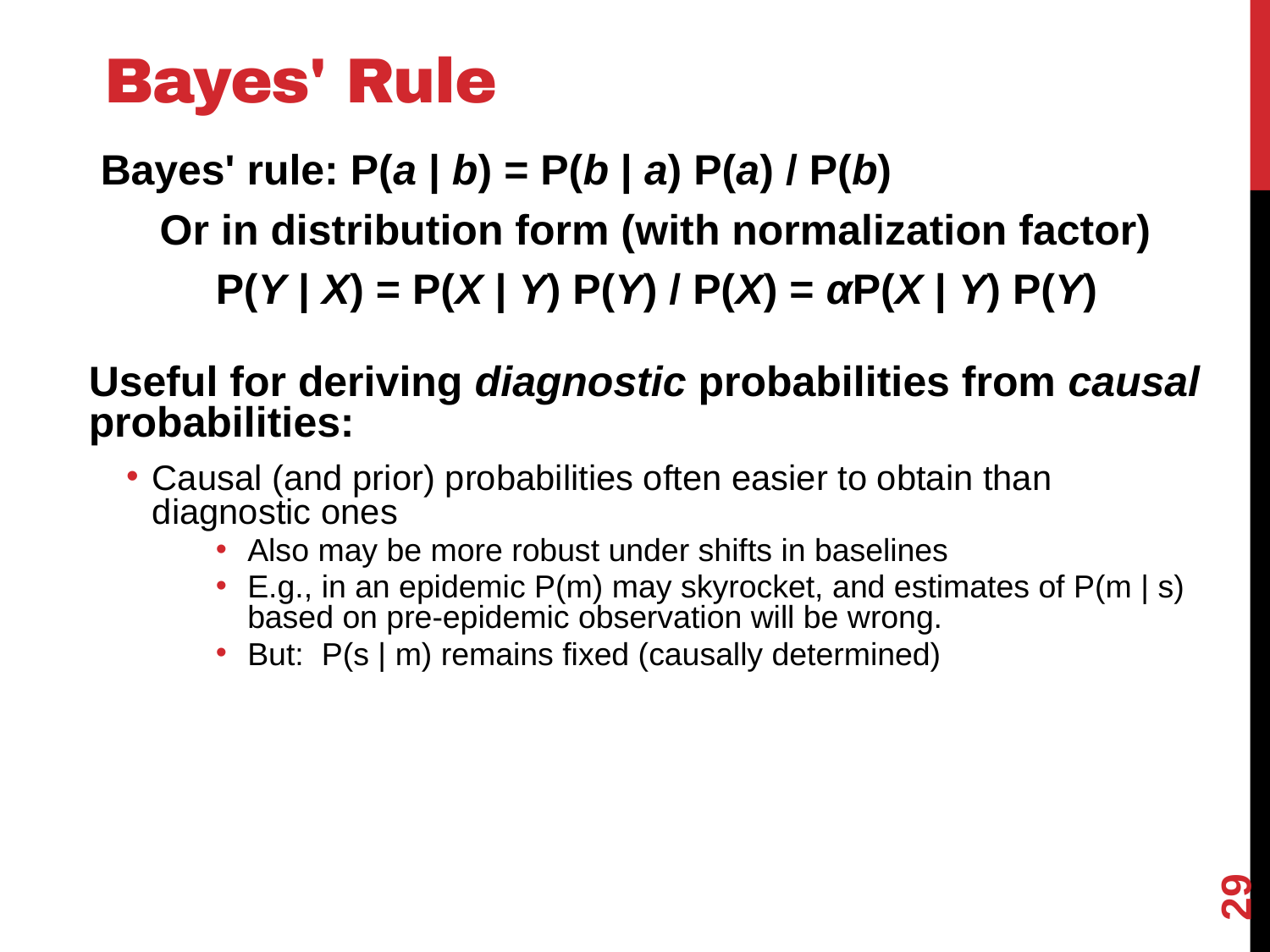

# Bayes' Rule
 Bayes' rule: P(a | b) = P(b | a) P(a) / P(b)
      Or in distribution form (with normalization factor)
	P(Y | X) = P(X | Y) P(Y) / P(X) = αP(X | Y) P(Y)

Useful for deriving diagnostic probabilities from causal probabilities:
Causal (and prior) probabilities often easier to obtain than diagnostic ones
Also may be more robust under shifts in baselines
E.g., in an epidemic P(m) may skyrocket, and estimates of P(m | s) based on pre-epidemic observation will be wrong.
But:  P(s | m) remains fixed (causally determined)
29